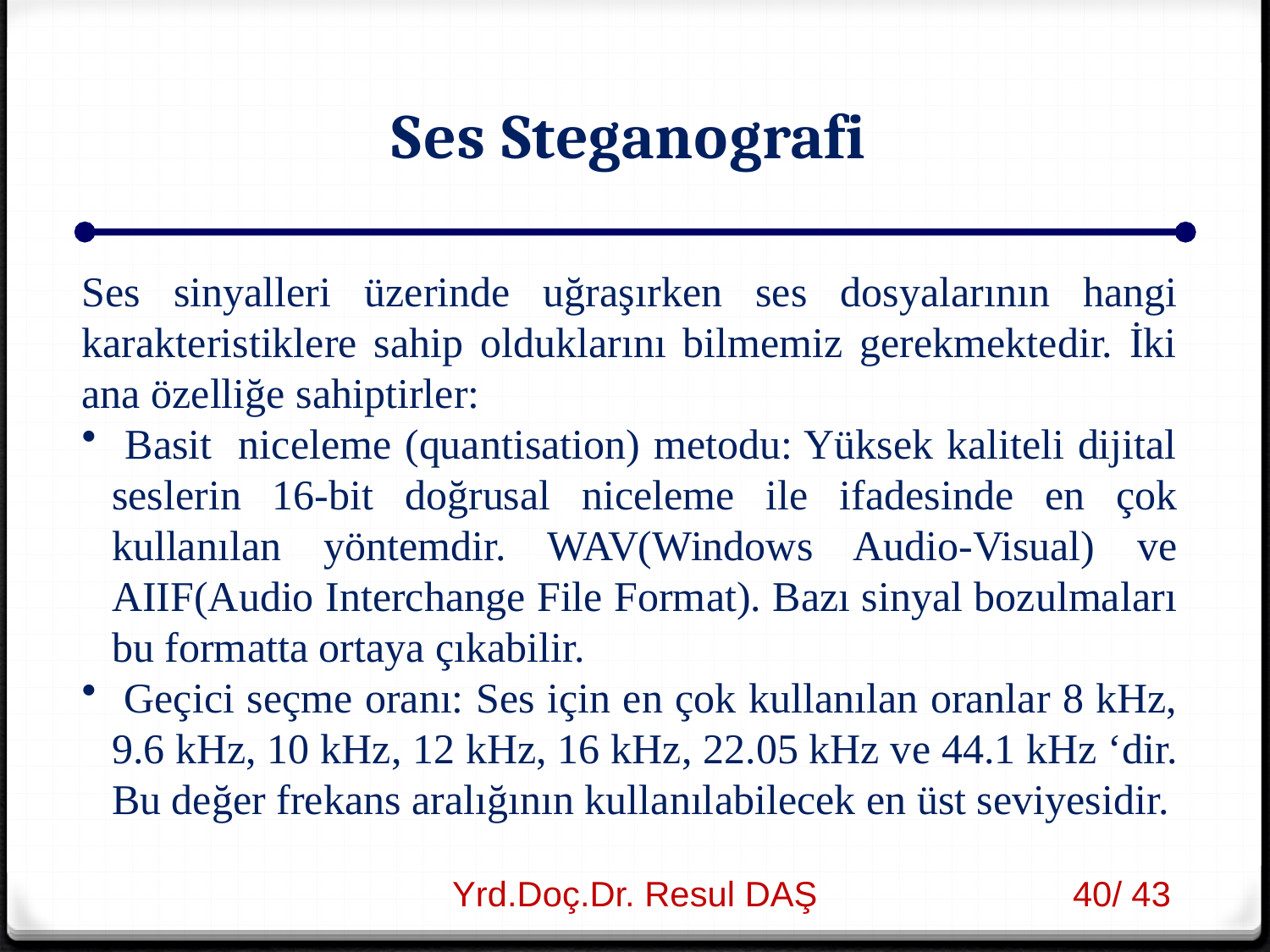

Ses Steganografi
Ses sinyalleri üzerinde uğraşırken ses dosyalarının hangi karakteristiklere sahip olduklarını bilmemiz gerekmektedir. İki ana özelliğe sahiptirler:
 Basit  niceleme (quantisation) metodu: Yüksek kaliteli dijital seslerin 16-bit doğrusal niceleme ile ifadesinde en çok kullanılan yöntemdir. WAV(Windows Audio-Visual) ve AIIF(Audio Interchange File Format). Bazı sinyal bozulmaları bu formatta ortaya çıkabilir.
 Geçici seçme oranı: Ses için en çok kullanılan oranlar 8 kHz, 9.6 kHz, 10 kHz, 12 kHz, 16 kHz, 22.05 kHz ve 44.1 kHz ‘dir. Bu değer frekans aralığının kullanılabilecek en üst seviyesidir.

Yrd.Doç.Dr. Resul DAŞ
40/ 43